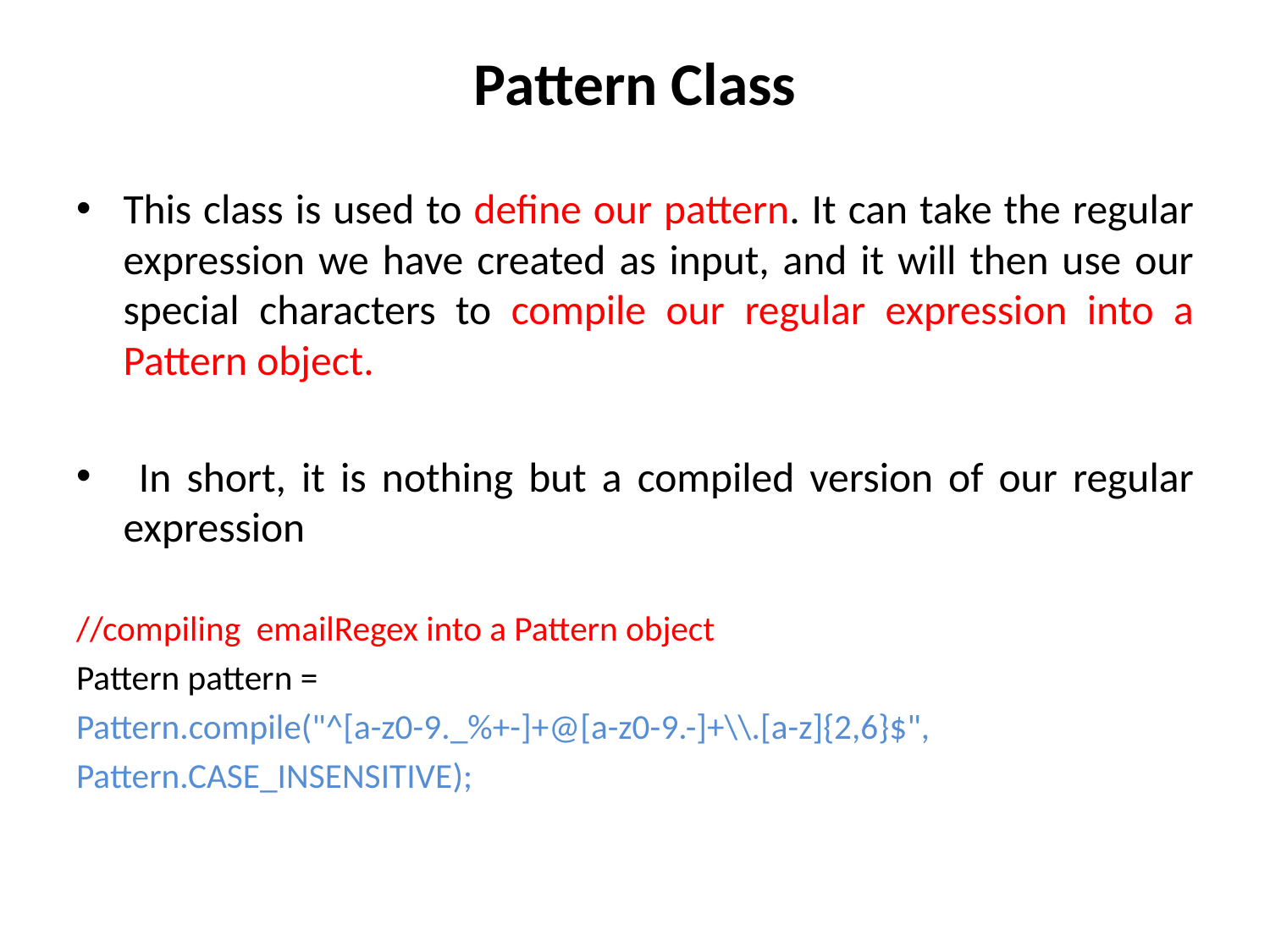

# Pattern Class
This class is used to define our pattern. It can take the regular expression we have created as input, and it will then use our special characters to compile our regular expression into a Pattern object.

 In short, it is nothing but a compiled version of our regular expression

//compiling  emailRegex into a Pattern object
Pattern pattern =
Pattern.compile("^[a-z0-9._%+-]+@[a-z0-9.-]+\\.[a-z]{2,6}$",
Pattern.CASE_INSENSITIVE);